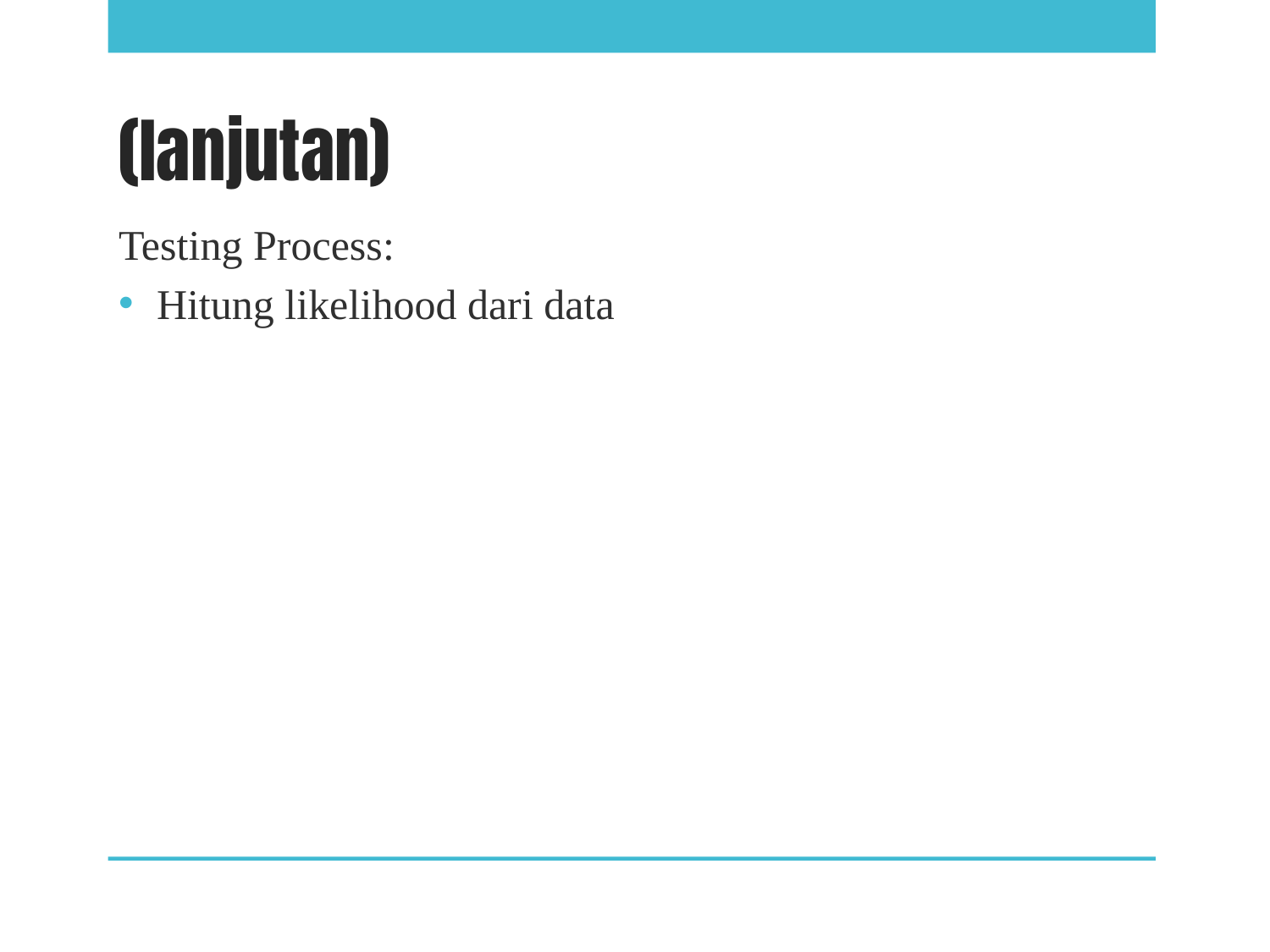

# (lanjutan)
Testing Process:
Hitung likelihood dari data